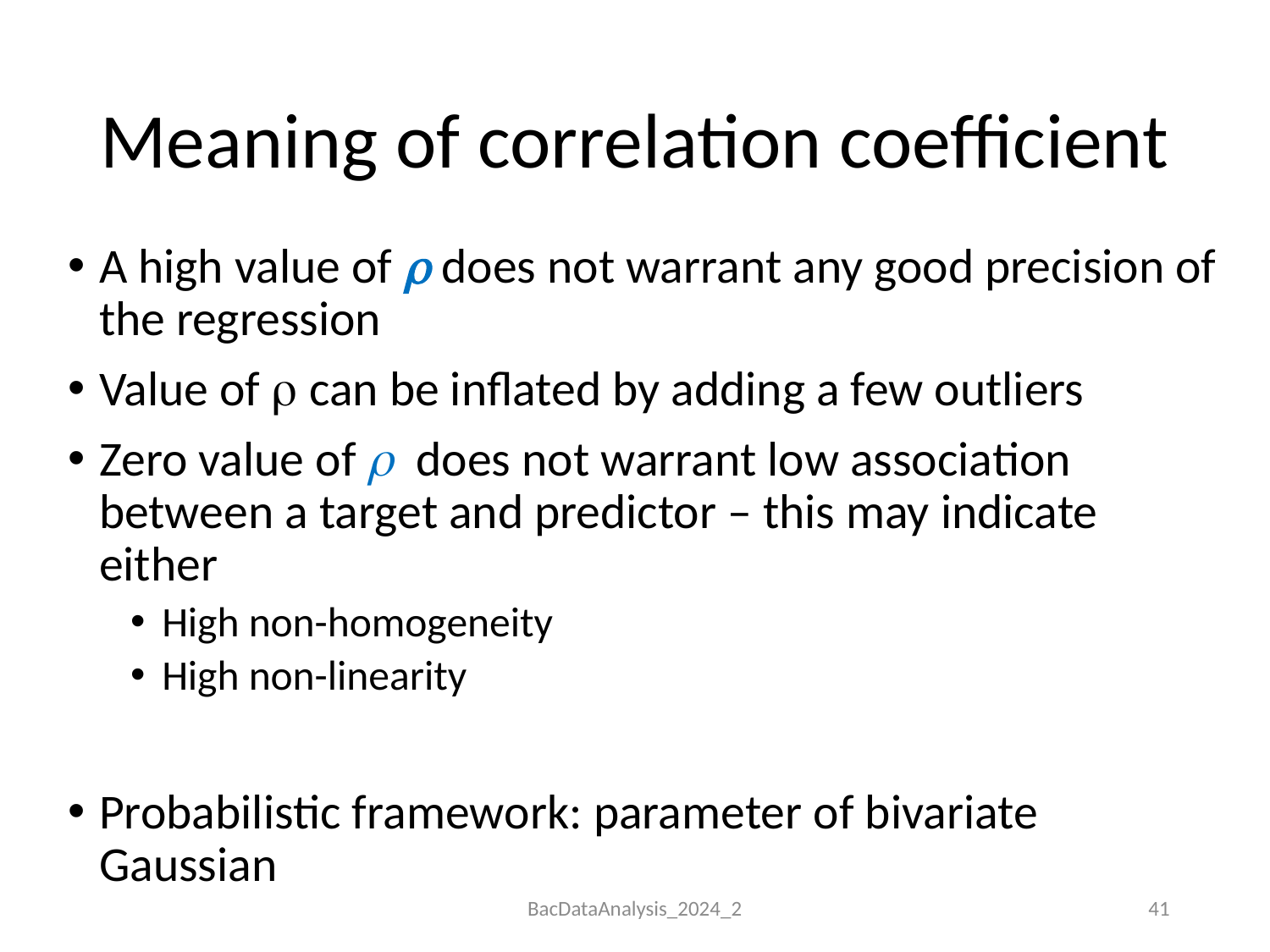

# Meaning of correlation coefficient
A high value of ρ does not warrant any good precision of the regression
Value of ρ can be inflated by adding a few outliers
Zero value of ρ  does not warrant low association between a target and predictor – this may indicate either
High non-homogeneity
High non-linearity

Probabilistic framework: parameter of bivariate Gaussian

BacDataAnalysis_2024_2
41